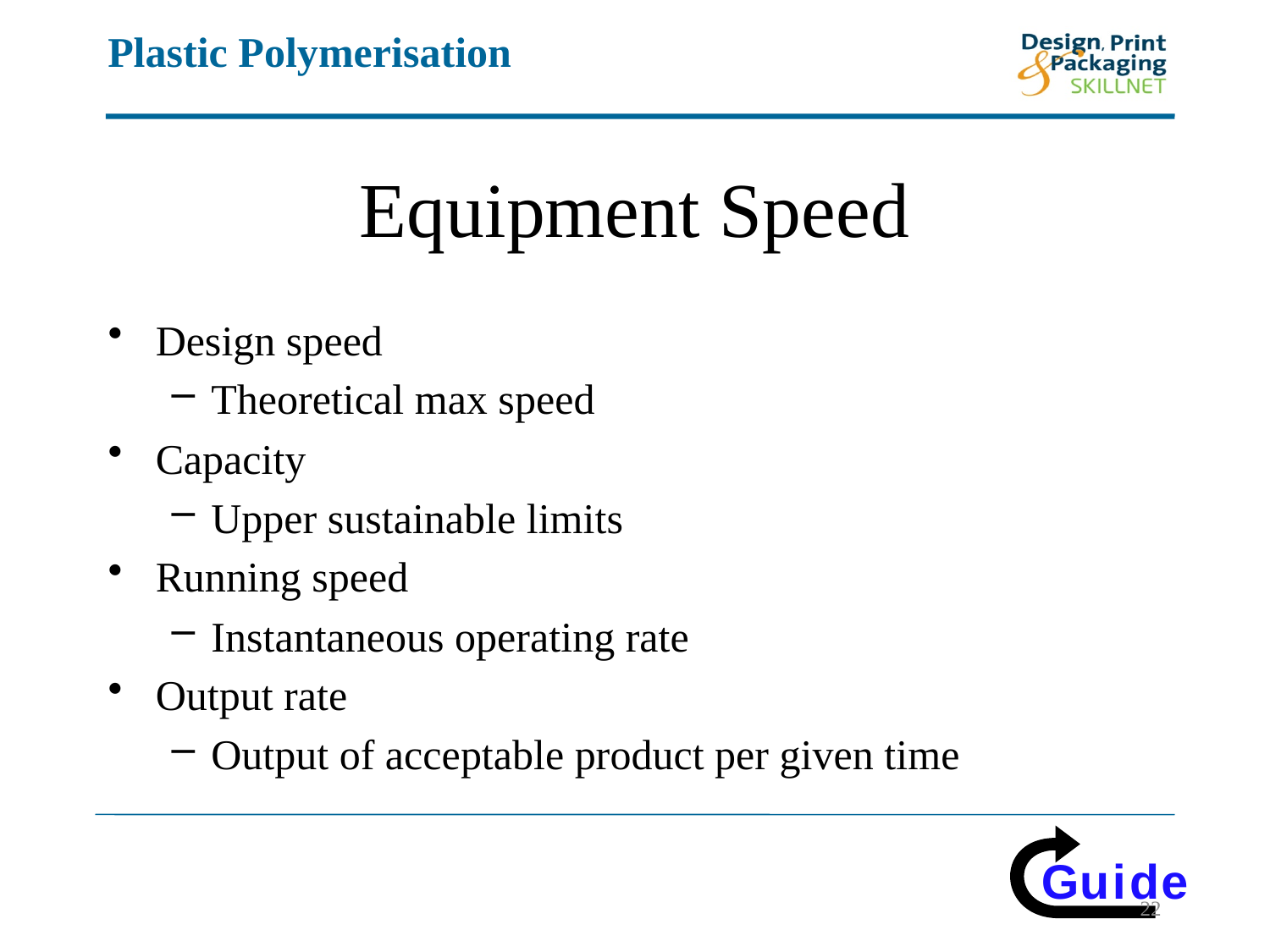

# Equipment Speed
Design speed
Theoretical max speed
Capacity
Upper sustainable limits
Running speed
Instantaneous operating rate
Output rate
Output of acceptable product per given time
22